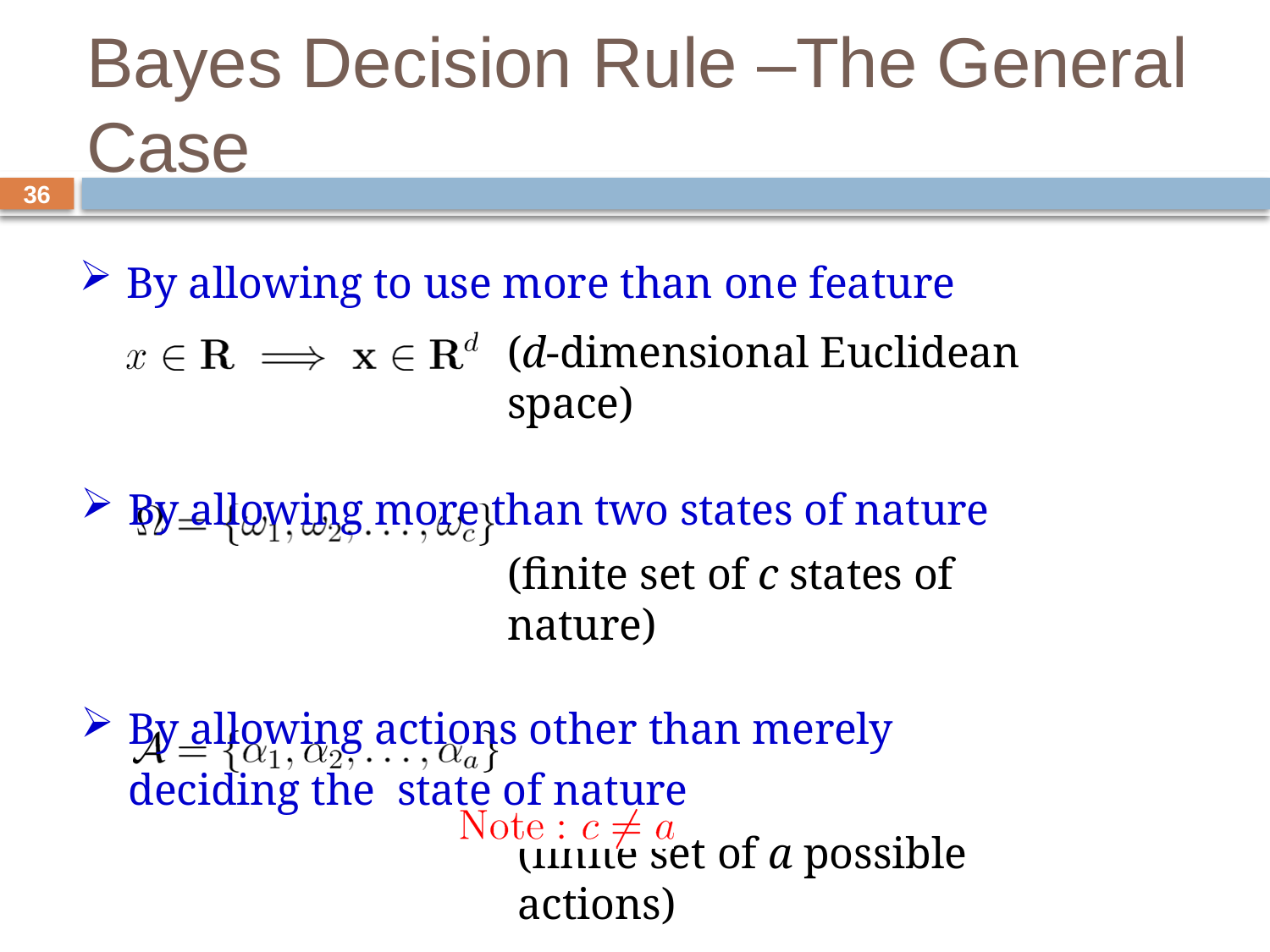

# Bayes Decision Rule –The General  Case
36
By allowing to use more than one feature
(d‐dimensional Euclidean space)

By allowing more than two states of nature
(finite set of c states of nature)

By allowing actions other than merely deciding the  state of nature
(finite set of a possible actions)